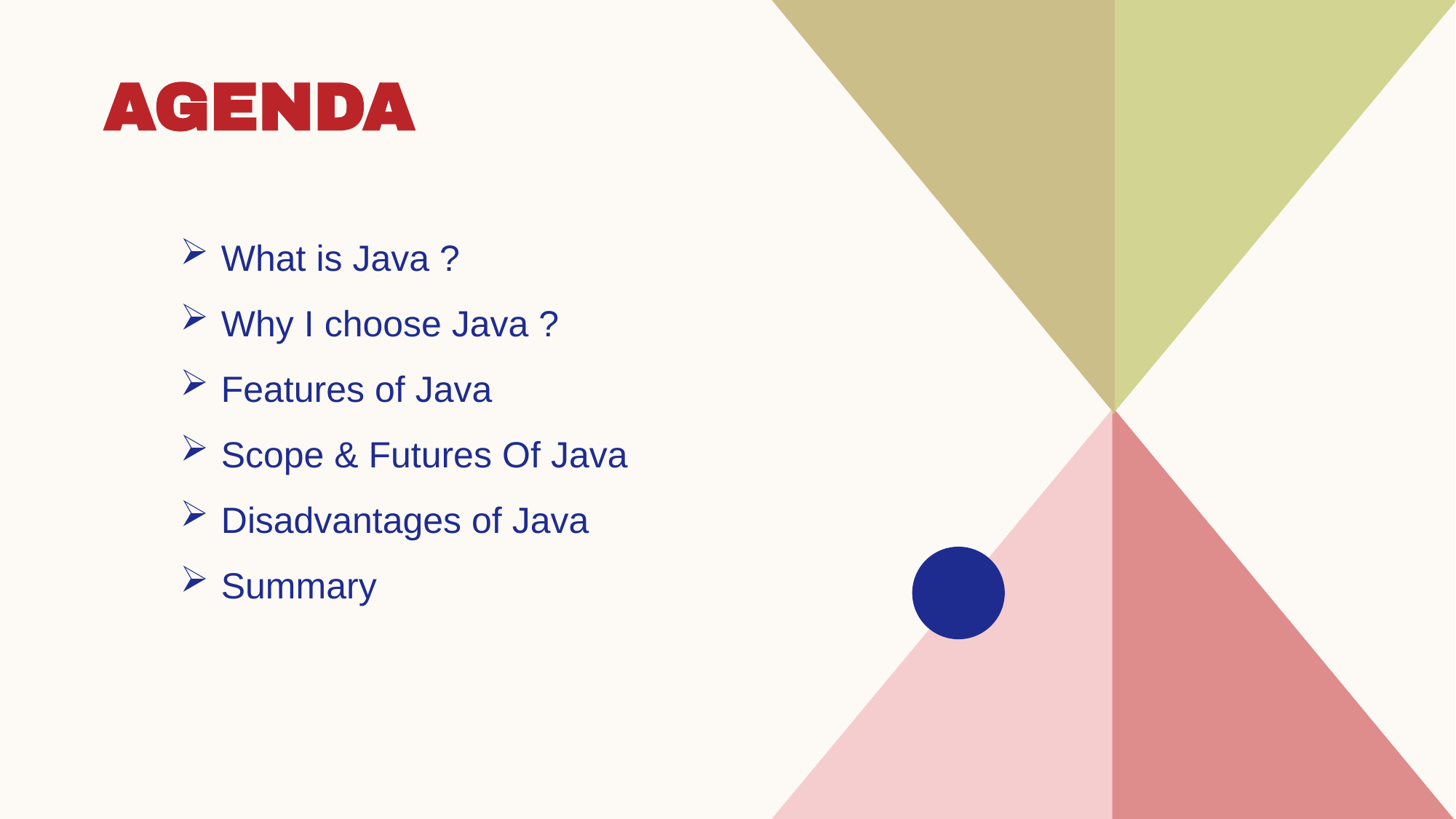

# AGENDA
What is Java ?
Why I choose Java ?
Features of Java
Scope & Futures Of Java
Disadvantages of Java
​Summary

​
​